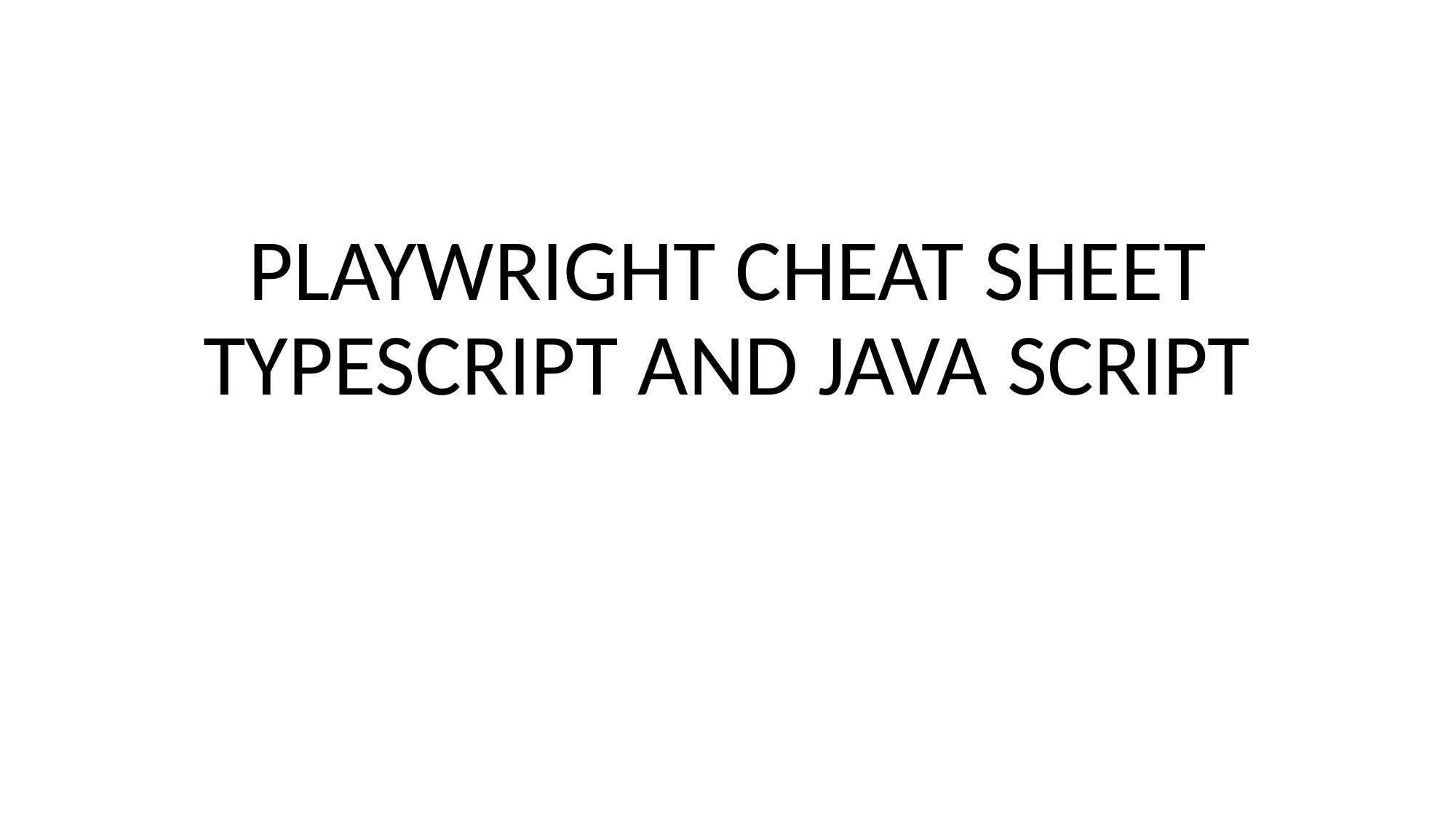

# PLAYWRIGHT CHEAT SHEET TYPESCRIPT AND JAVA SCRIPT